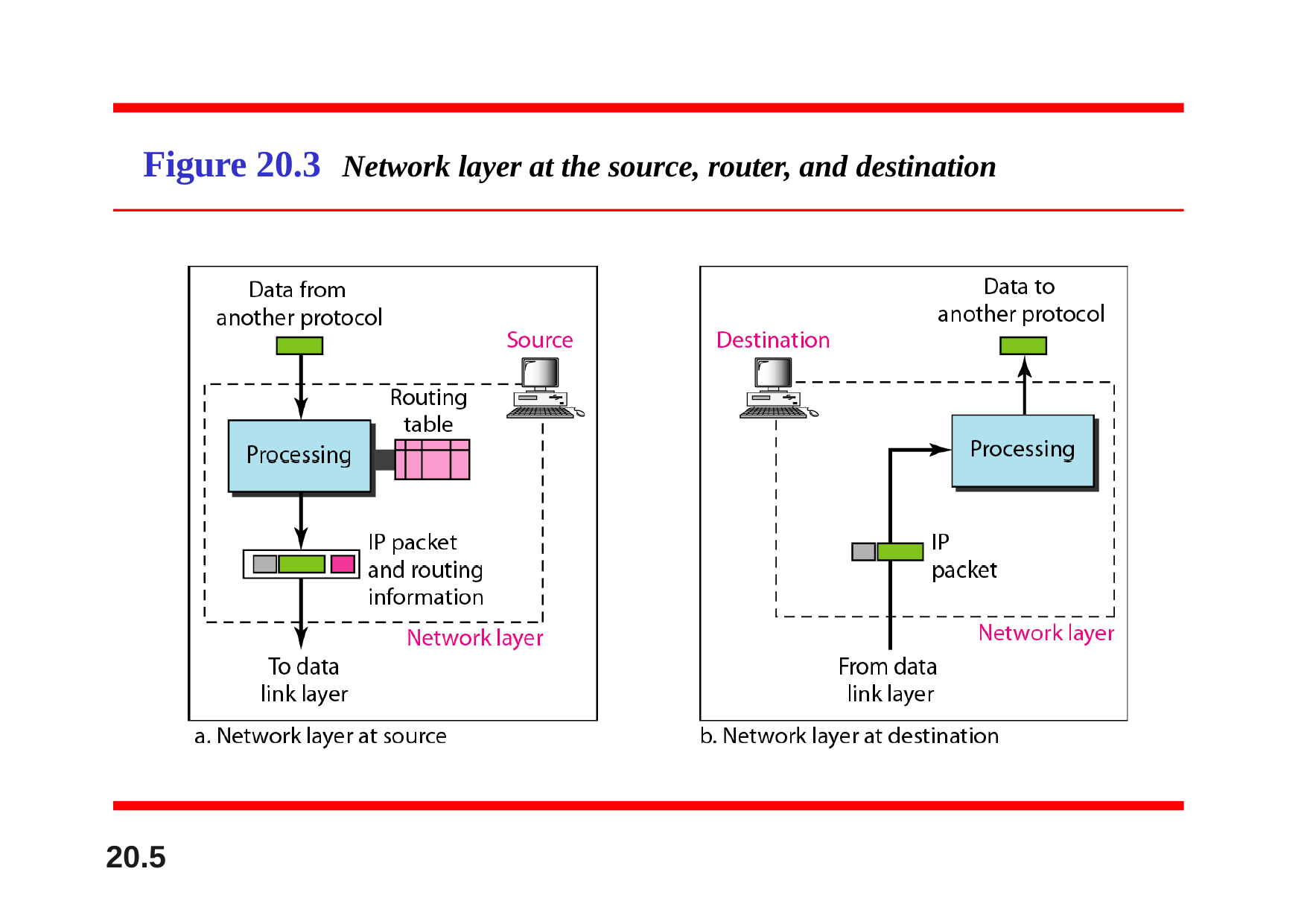

# Figure 20.3	Network layer at the source, router, and destination

20.5